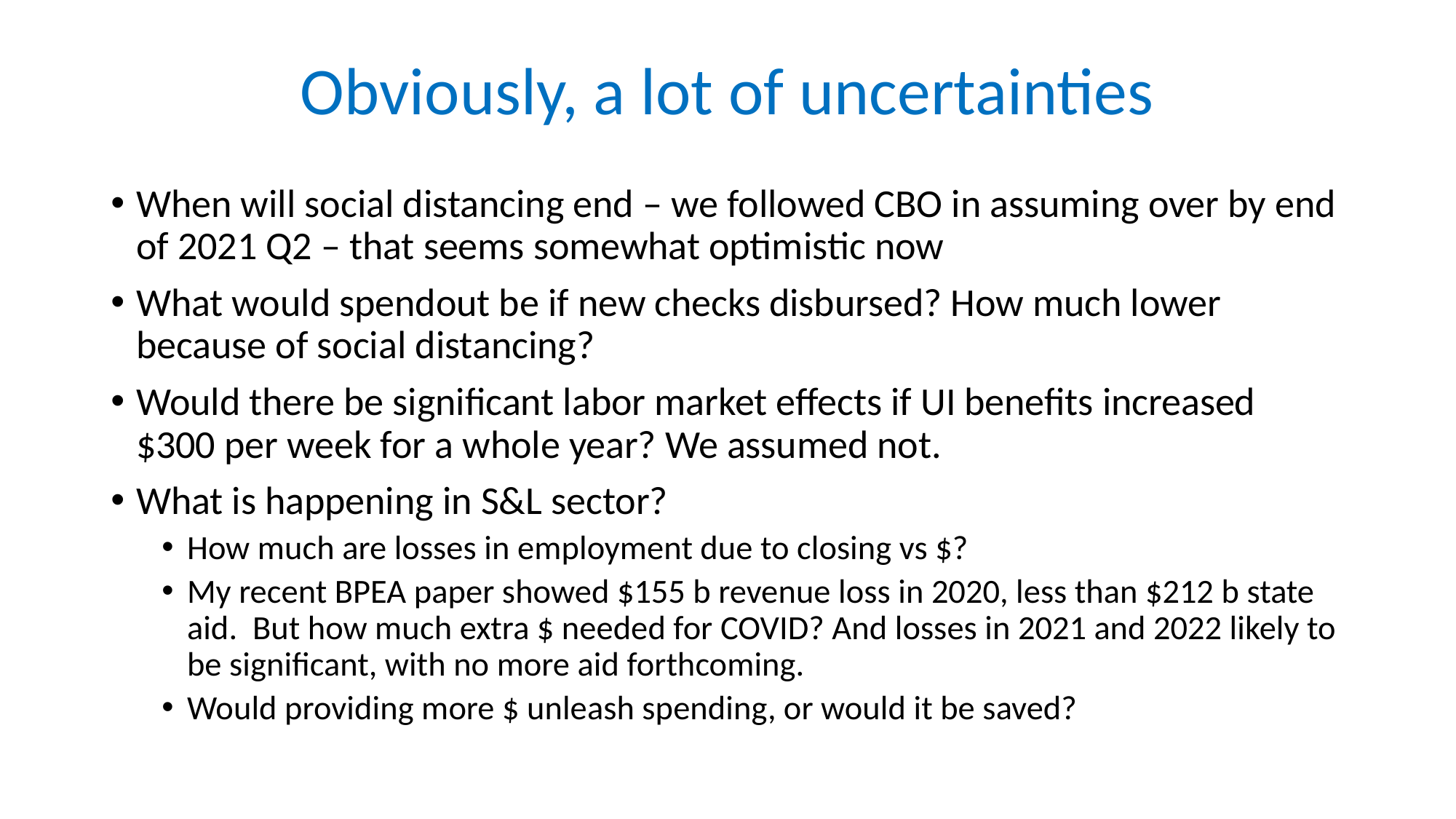

# Obviously, a lot of uncertainties
When will social distancing end – we followed CBO in assuming over by end of 2021 Q2 – that seems somewhat optimistic now
What would spendout be if new checks disbursed? How much lower because of social distancing?
Would there be significant labor market effects if UI benefits increased $300 per week for a whole year? We assumed not.
What is happening in S&L sector?
How much are losses in employment due to closing vs $?
My recent BPEA paper showed $155 b revenue loss in 2020, less than $212 b state aid.  But how much extra $ needed for COVID? And losses in 2021 and 2022 likely to be significant, with no more aid forthcoming.
Would providing more $ unleash spending, or would it be saved?